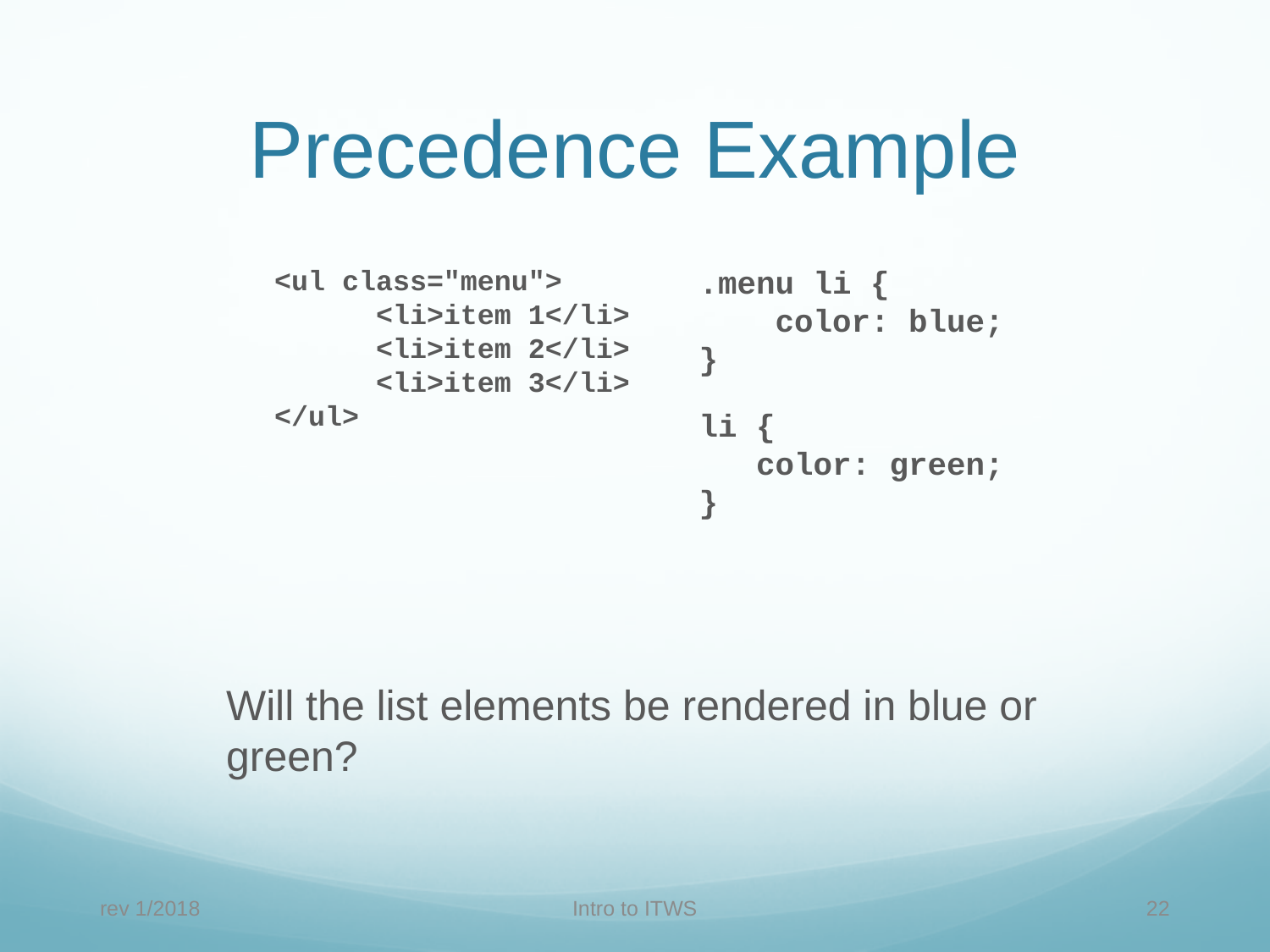

# Precedence Example
<ul class="menu">
      <li>item 1</li>
      <li>item 2</li>
      <li>item 3</li>
</ul>

.menu li {
    color: blue;
}
li {
   color: green;
}
Will the list elements be rendered in blue or green?
rev 1/2018
Intro to ITWS
22